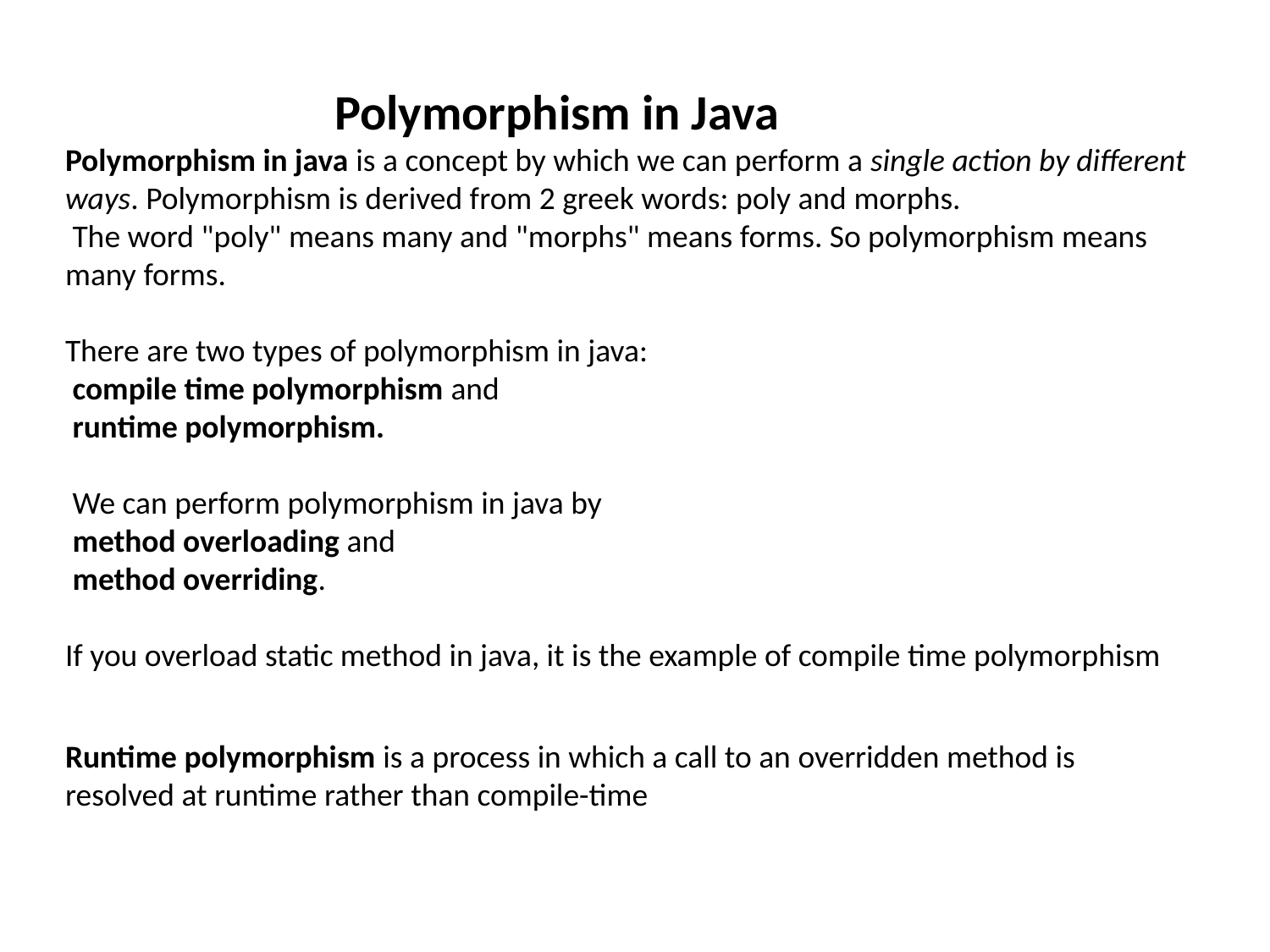

Polymorphism in Java
Polymorphism in java is a concept by which we can perform a single action by different ways. Polymorphism is derived from 2 greek words: poly and morphs.
 The word "poly" means many and "morphs" means forms. So polymorphism means many forms.

There are two types of polymorphism in java:
 compile time polymorphism and
 runtime polymorphism.

 We can perform polymorphism in java by
 method overloading and
 method overriding.

If you overload static method in java, it is the example of compile time polymorphism
Runtime polymorphism is a process in which a call to an overridden method is resolved at runtime rather than compile-time